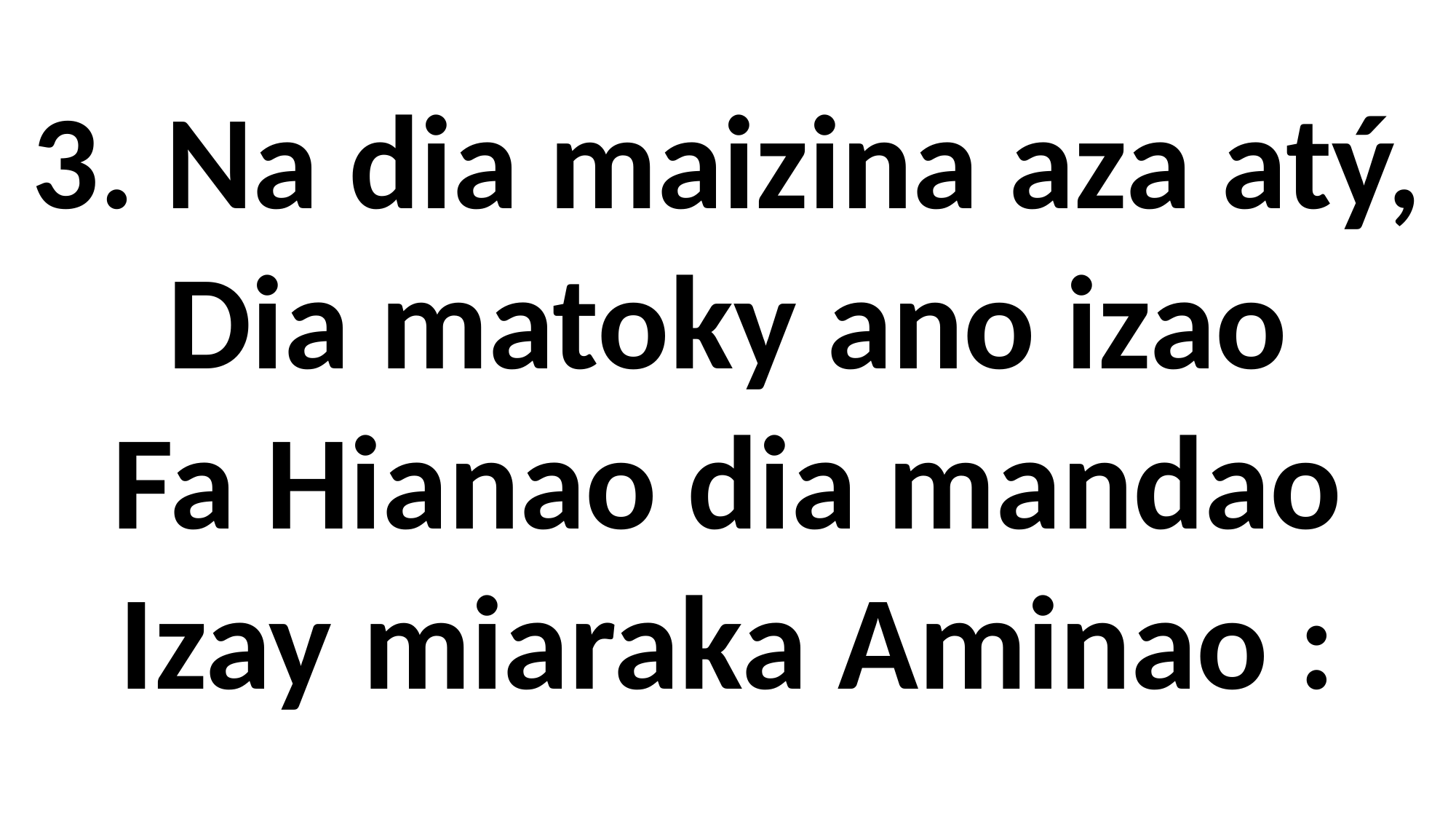

3. Na dia maizina aza atý,
Dia matoky ano izao
Fa Hianao dia mandao
Izay miaraka Aminao :